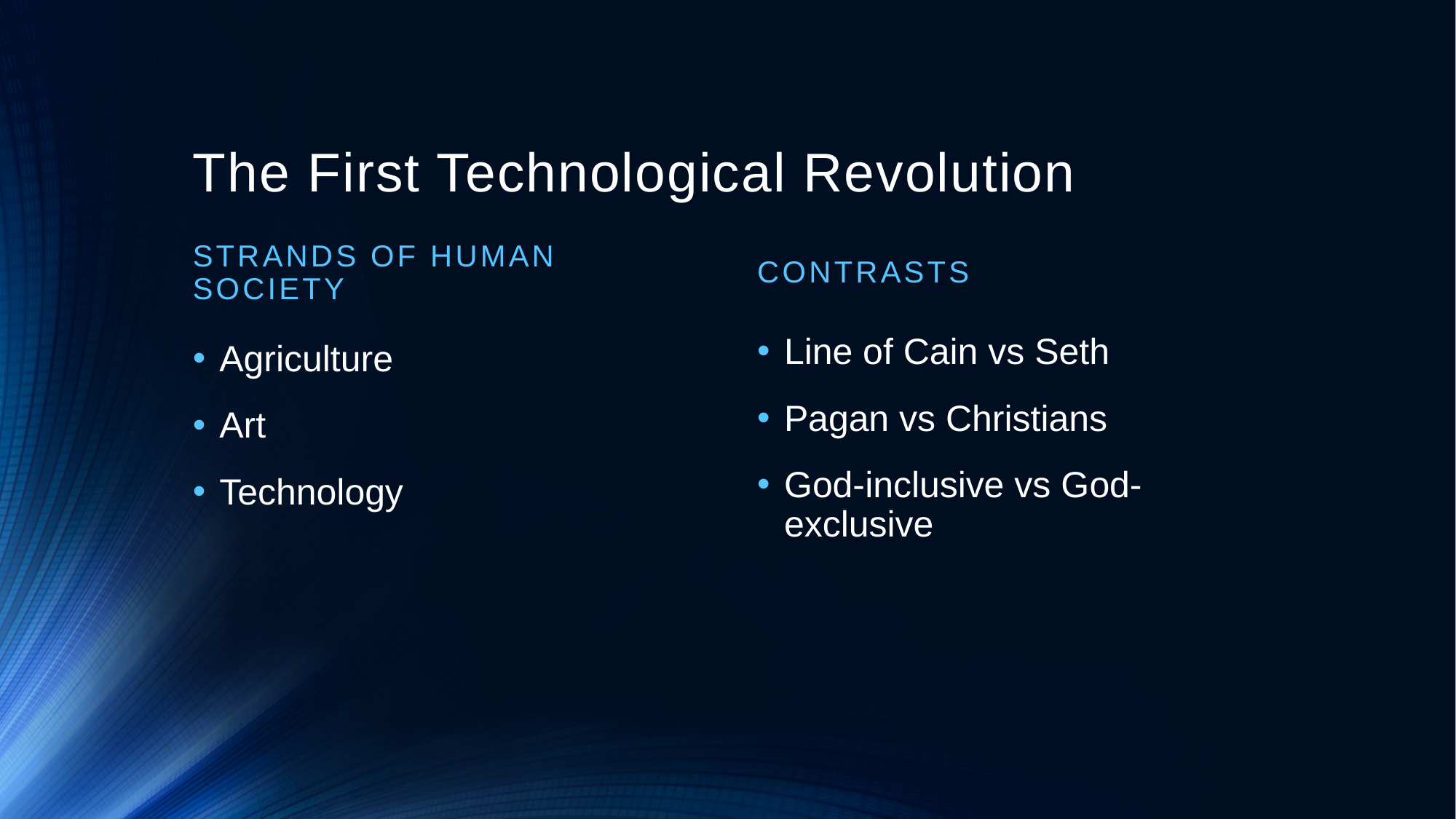

# The First Technological Revolution
Strands of Human society
Contrasts
Line of Cain vs Seth
Pagan vs Christians
God-inclusive vs God-exclusive
Agriculture
Art
Technology